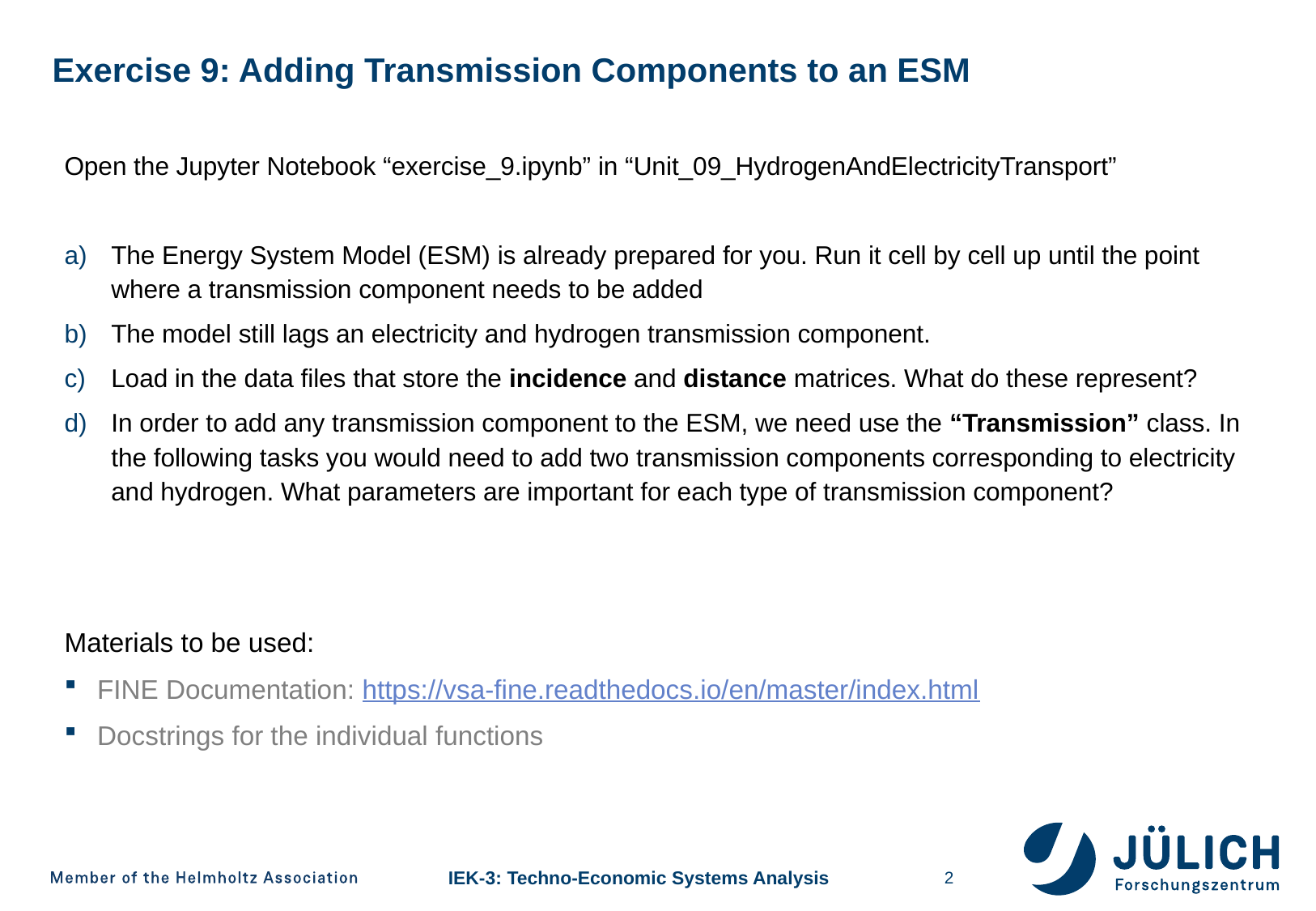

# Exercise 9: Adding Transmission Components to an ESM
Open the Jupyter Notebook “exercise_9.ipynb” in “Unit_09_HydrogenAndElectricityTransport”

The Energy System Model (ESM) is already prepared for you. Run it cell by cell up until the point where a transmission component needs to be added
The model still lags an electricity and hydrogen transmission component.
Load in the data files that store the incidence and distance matrices. What do these represent?
In order to add any transmission component to the ESM, we need use the “Transmission” class. In the following tasks you would need to add two transmission components corresponding to electricity and hydrogen. What parameters are important for each type of transmission component?
Materials to be used:
FINE Documentation: https://vsa-fine.readthedocs.io/en/master/index.html
Docstrings for the individual functions

2